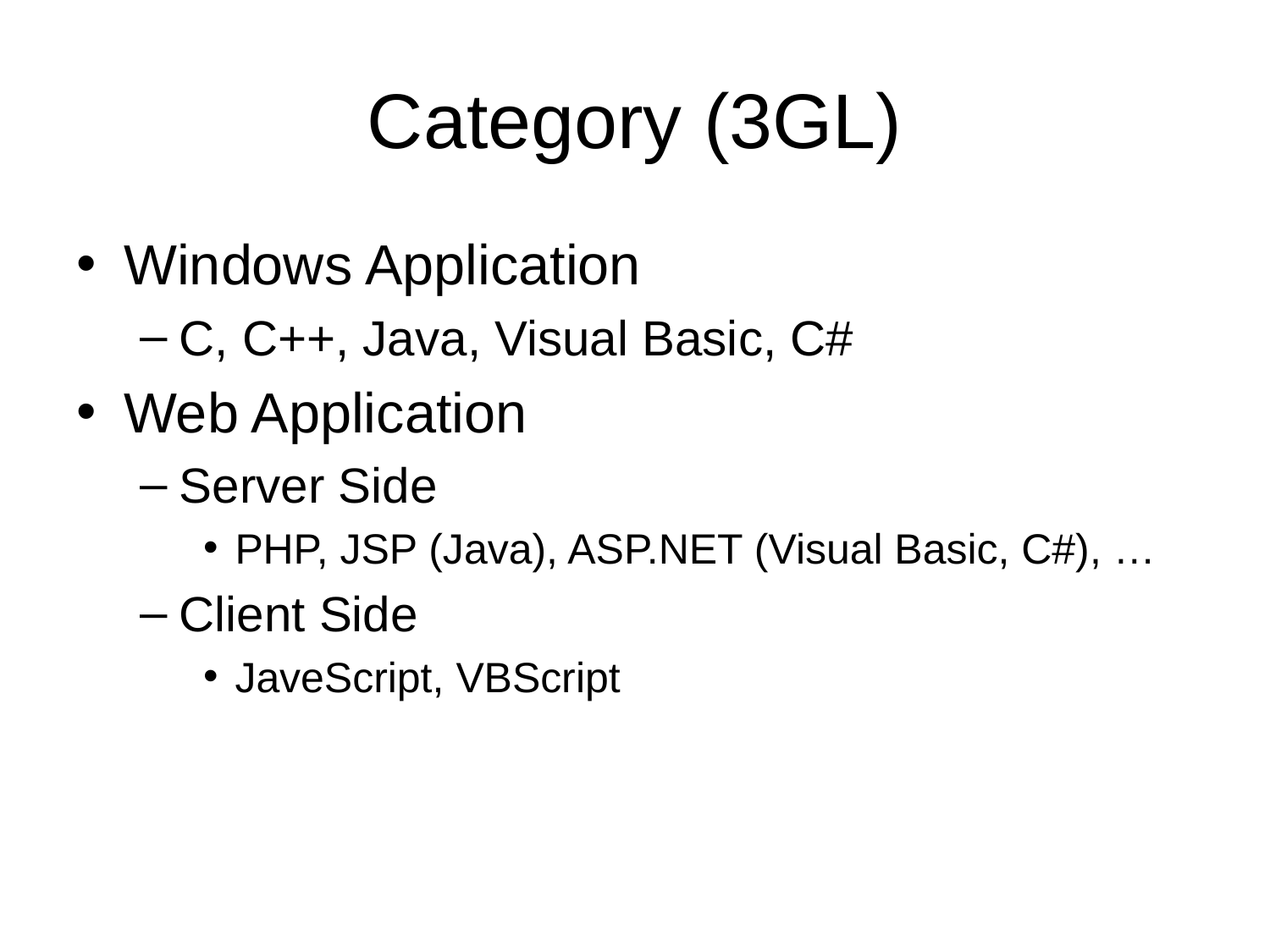

# Category (3GL)
Windows Application
C, C++, Java, Visual Basic, C#
Web Application
Server Side
PHP, JSP (Java), ASP.NET (Visual Basic, C#), …
Client Side
JaveScript, VBScript